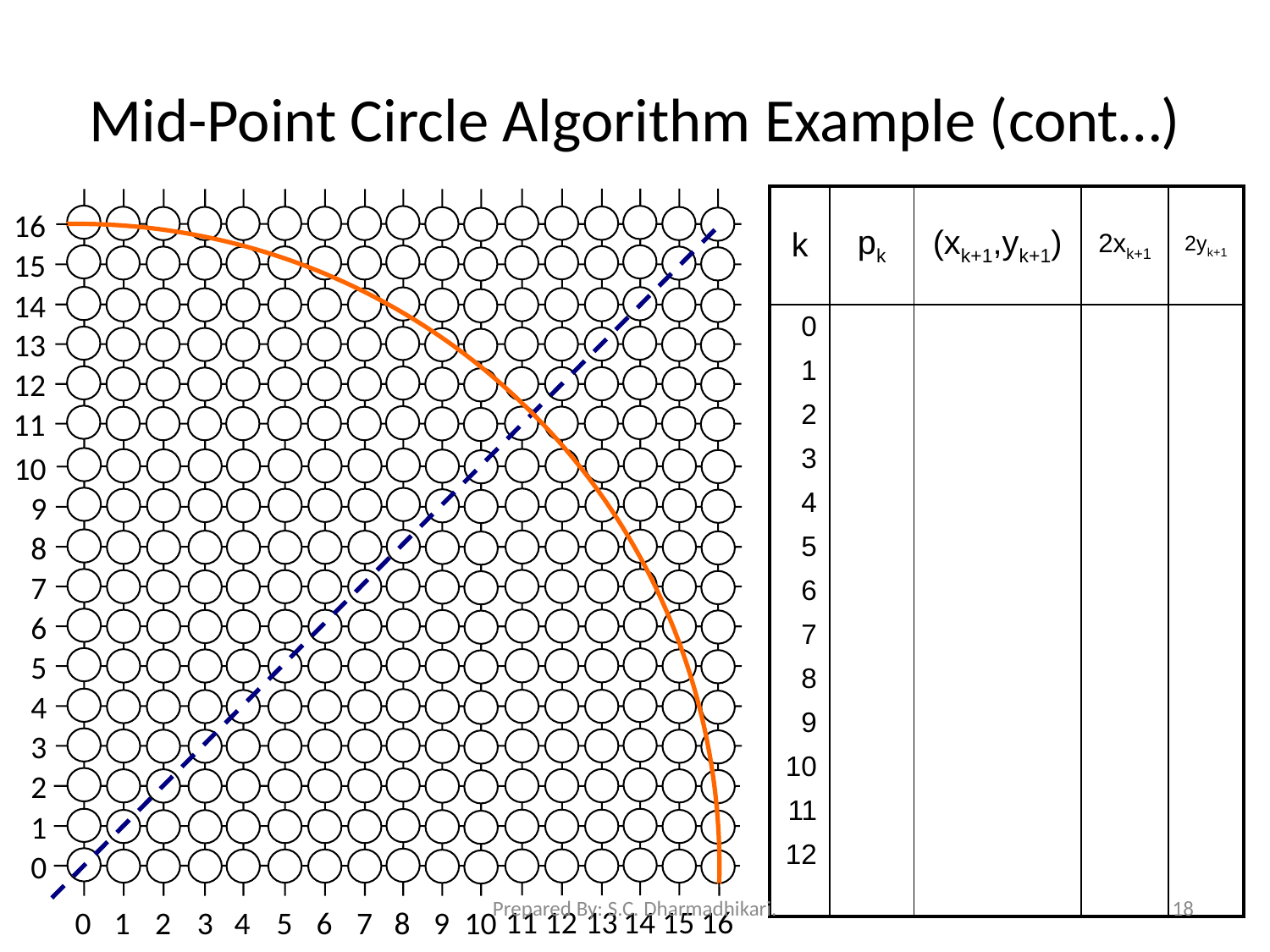

# Mid-Point Circle Algorithm Example (cont…)
| k | pk | (xk+1,yk+1) | 2xk+1 | 2yk+1 |
| --- | --- | --- | --- | --- |
| 0 1 2 3 4 5 6 7 8 9 10 11 12 |  |  |  |  |

16

15

14

13

12

11

10

9

8

7

6

5

4

3

2

1

0

11
12
13
14
15
16
0
1
2
3
4
5
6
7
8
9
10

Prepared By: S.C. Dharmadhikari.
18